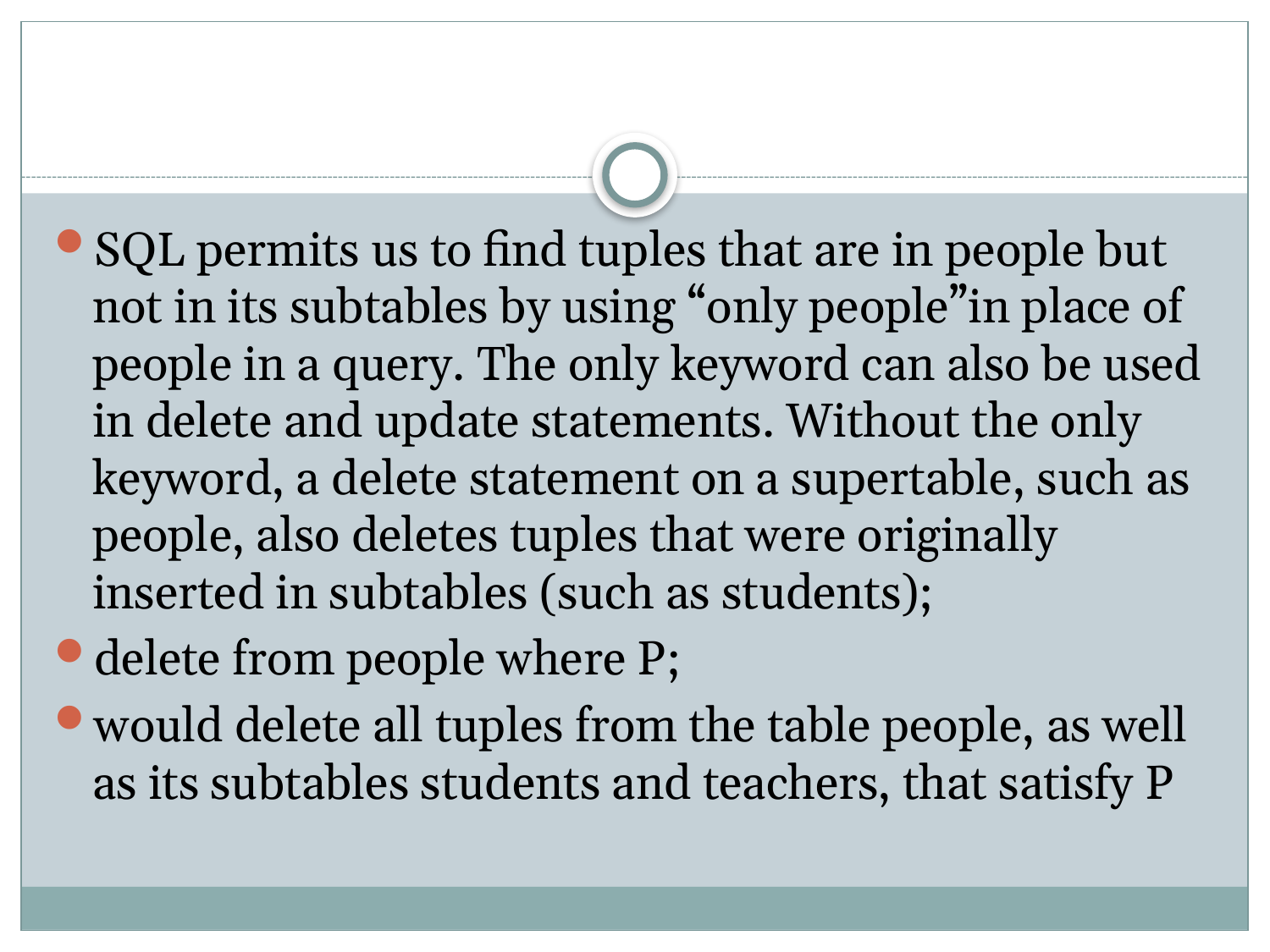

#
SQL permits us to find tuples that are in people but not in its subtables by using “only people”in place of people in a query. The only keyword can also be used in delete and update statements. Without the only keyword, a delete statement on a supertable, such as people, also deletes tuples that were originally inserted in subtables (such as students);
delete from people where P;
would delete all tuples from the table people, as well as its subtables students and teachers, that satisfy P